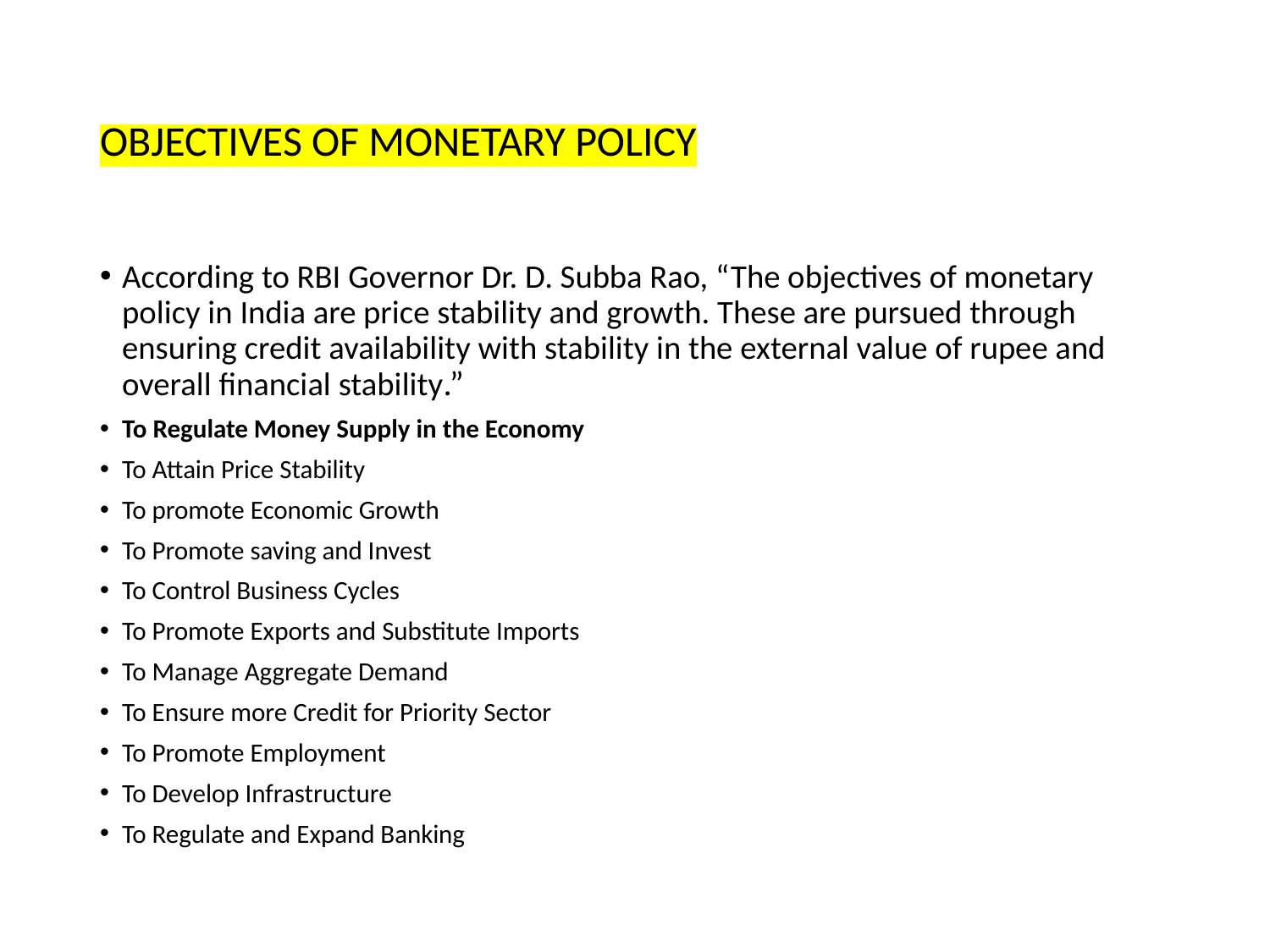

# OBJECTIVES OF MONETARY POLICY
According to RBI Governor Dr. D. Subba Rao, “The objectives of monetary policy in India are price stability and growth. These are pursued through ensuring credit availability with stability in the external value of rupee and overall financial stability.”
To Regulate Money Supply in the Economy
To Attain Price Stability
To promote Economic Growth
To Promote saving and Invest
To Control Business Cycles
To Promote Exports and Substitute Imports
To Manage Aggregate Demand
To Ensure more Credit for Priority Sector
To Promote Employment
To Develop Infrastructure
To Regulate and Expand Banking